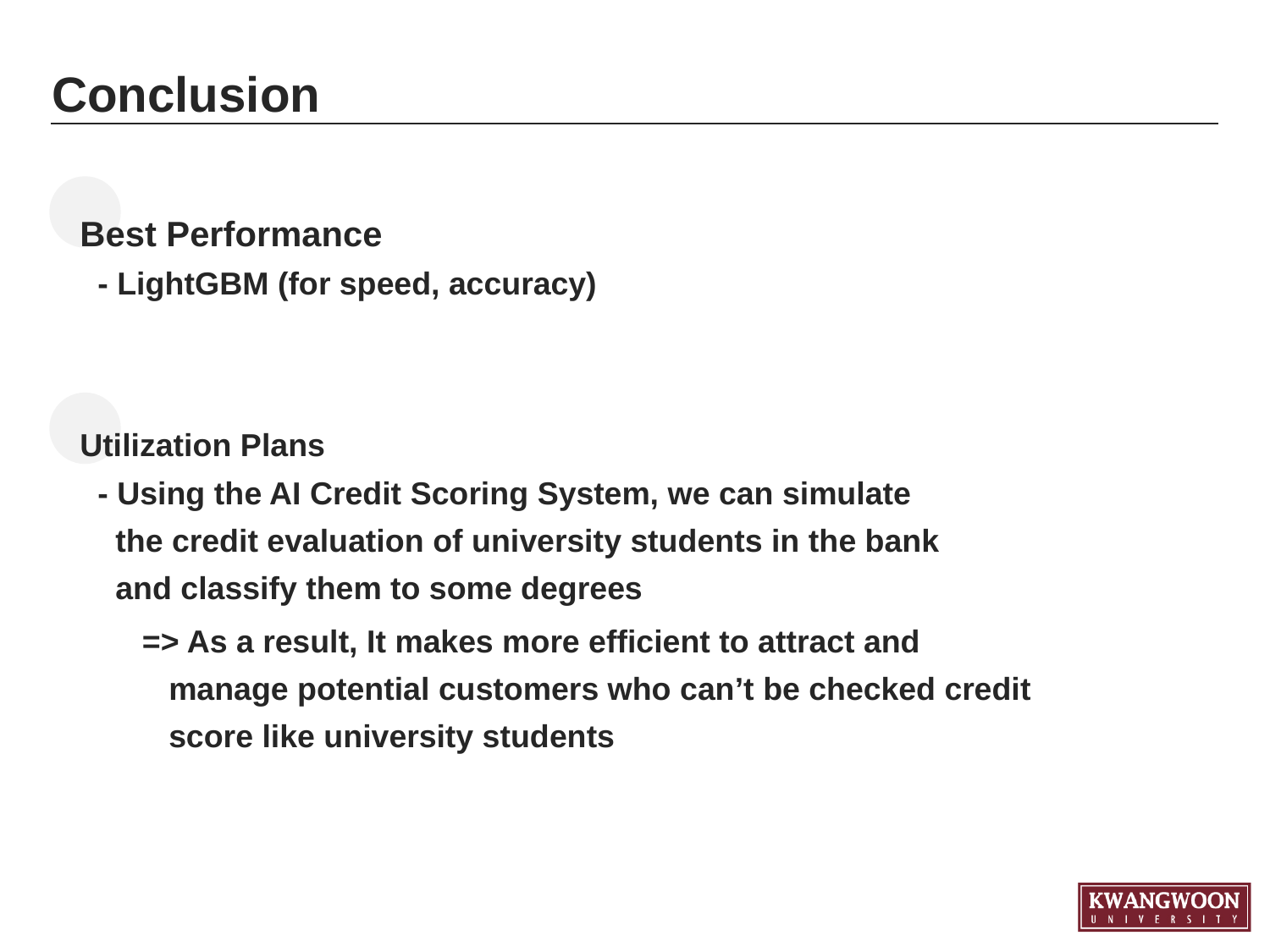

# Conclusion

Best Performance
  - LightGBM (for speed, accuracy)

Utilization Plans
  - Using the AI Credit Scoring System, we can simulate
    the credit evaluation of university students in the bank
    and classify them to some degrees
       => As a result, It makes more efficient to attract and
          manage potential customers who can’t be checked credit
          score like university students